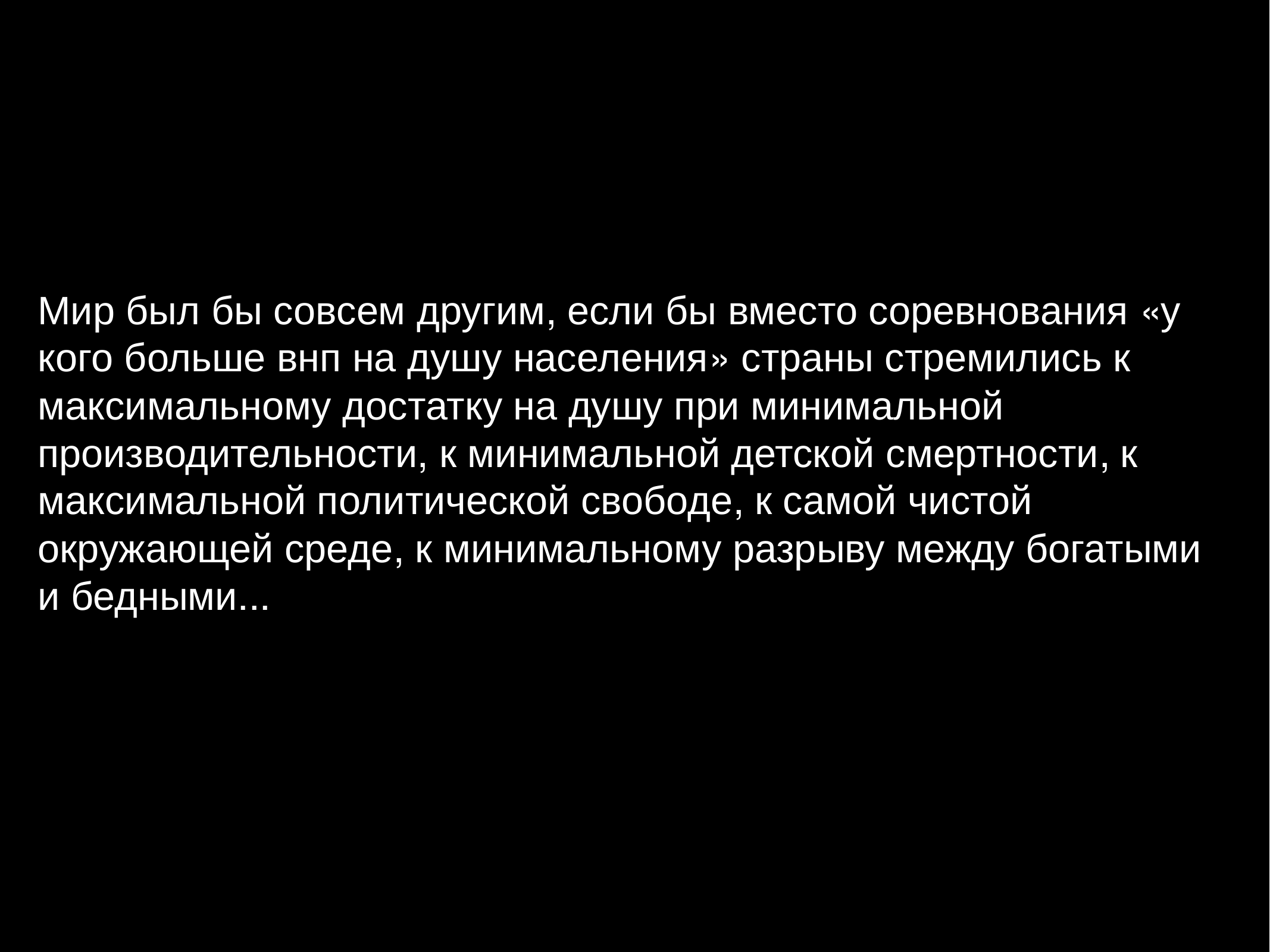

54
Мир был бы совсем другим, если бы вместо соревнования «у кого больше внп на душу населения» страны стремились к максимальному достатку на душу при минимальной производительности, к минимальной детской смертности, к максимальной политической свободе, к самой чистой окружающей среде, к минимальному разрыву между богатыми и бедными...